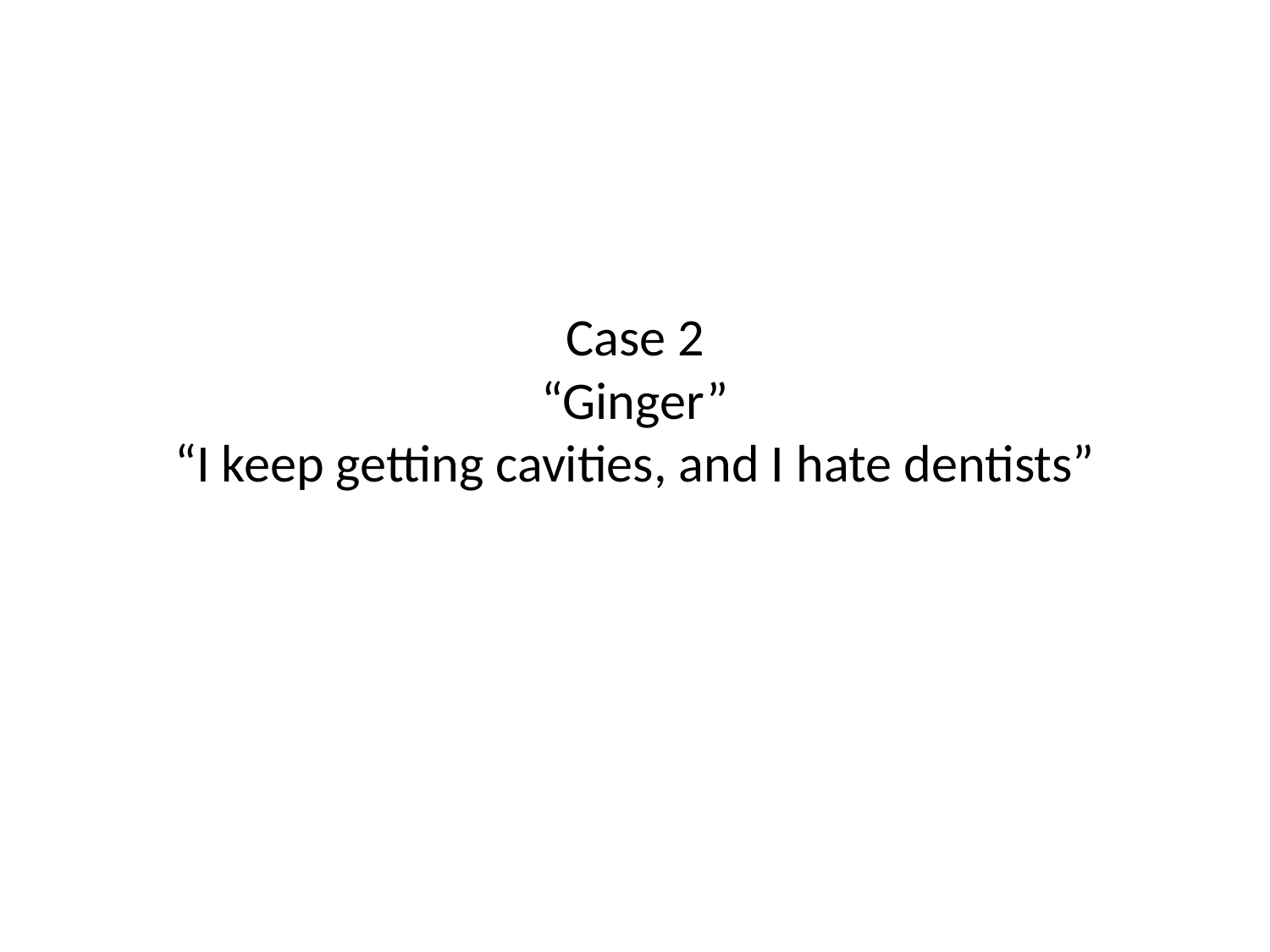

# Case 2 “Ginger” “I keep getting cavities, and I hate dentists”